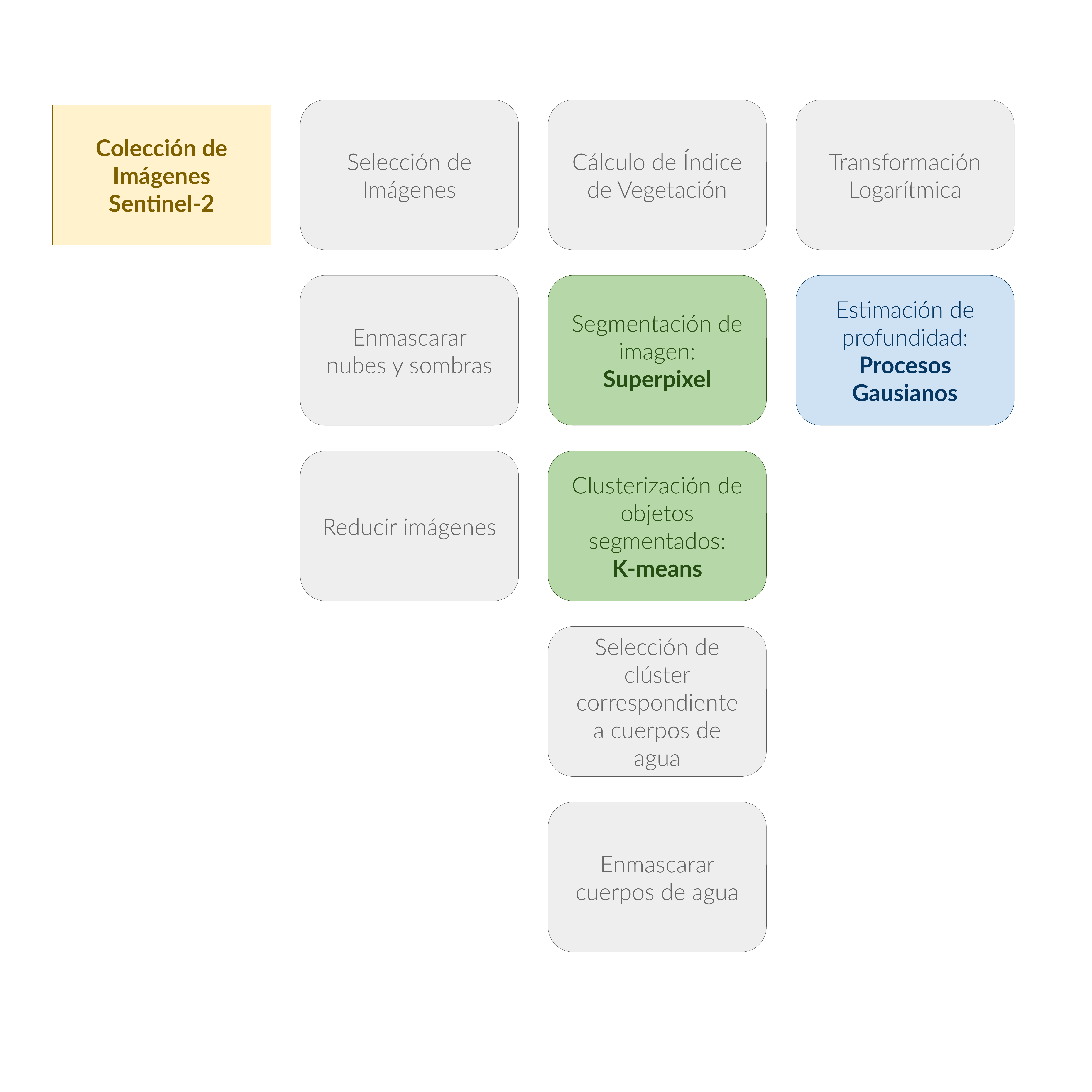

Selección de Imágenes
Cálculo de Índice de Vegetación
Transformación Logarítmica
Colección de Imágenes Sentinel-2
Enmascarar nubes y sombras
Segmentación de imagen:
Superpixel
Estimación de profundidad:
Procesos Gausianos
Reducir imágenes
Clusterización de objetos segmentados:
K-means
Selección de clúster correspondiente a cuerpos de agua
Enmascarar cuerpos de agua